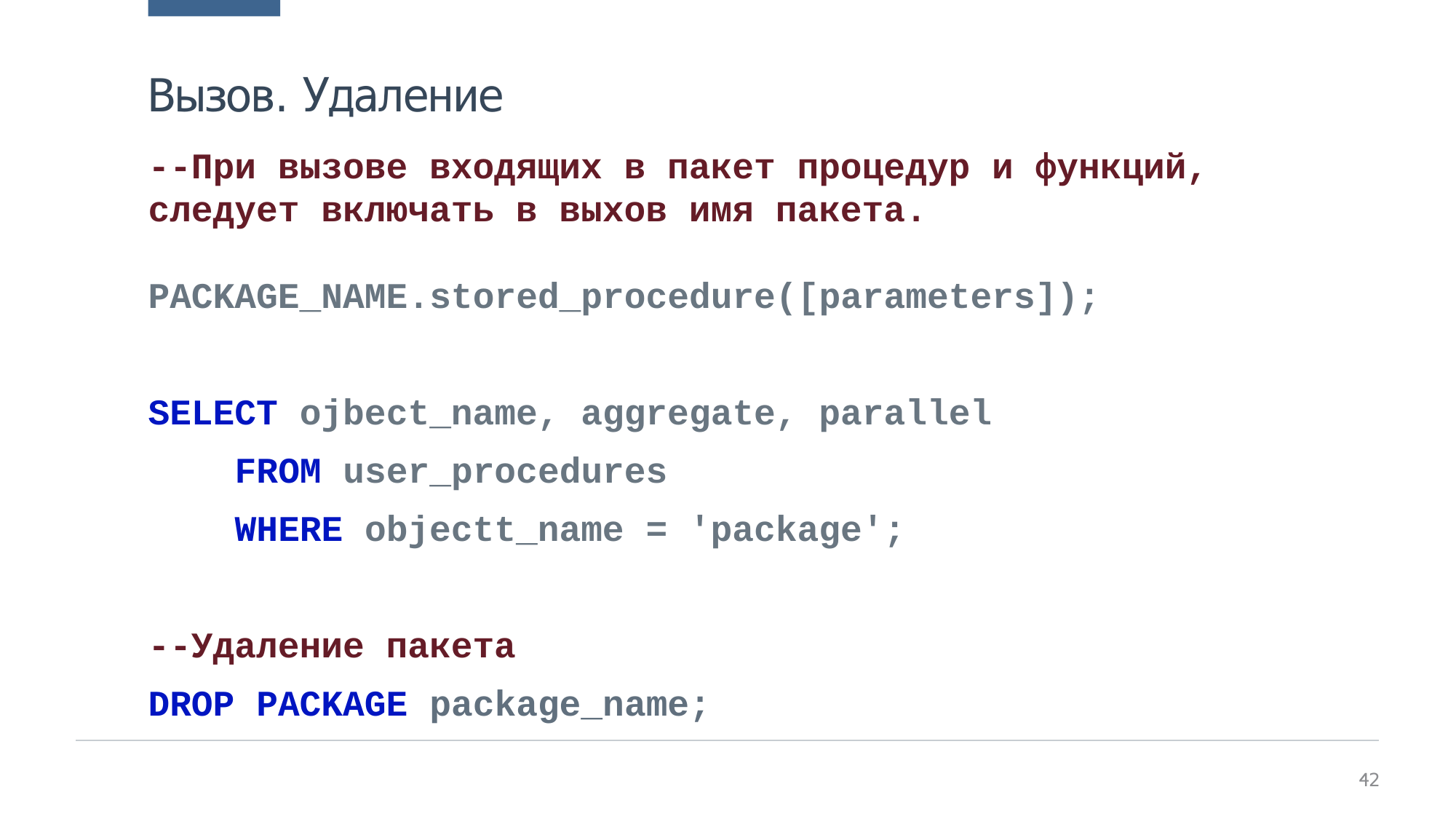

# Вызов. Удаление
--При вызове входящих в пакет процедур и функций, следует включать в выхов имя пакета. 
PACKAGE_NAME.stored_procedure([parameters]);

SELECT ojbect_name, aggregate, parallel
    FROM user_procedures
    WHERE objectt_name = 'package';

--Удаление пакета
DROP PACKAGE package_name;